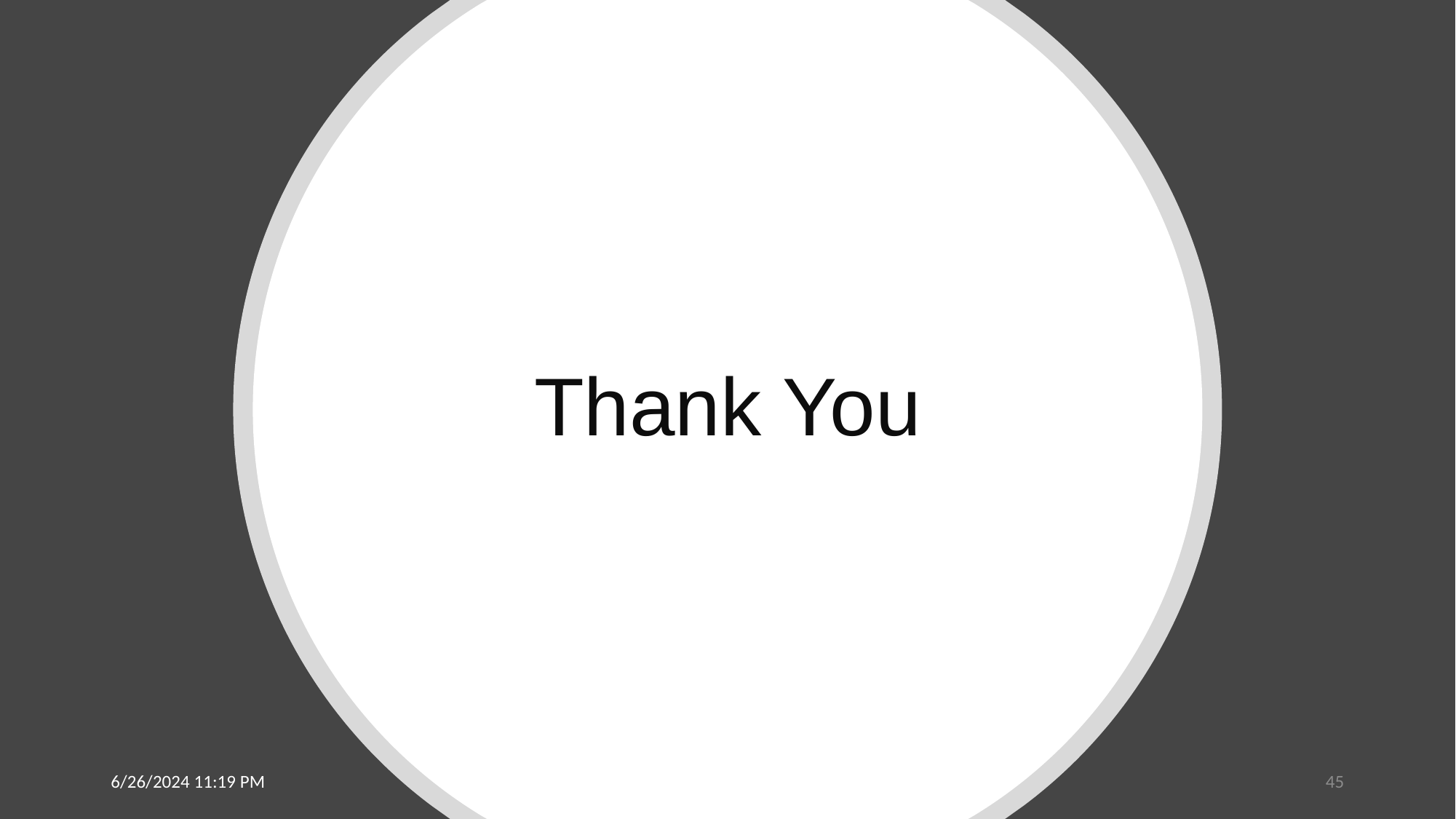

# Thank You
6/26/2024 11:19 PM
45